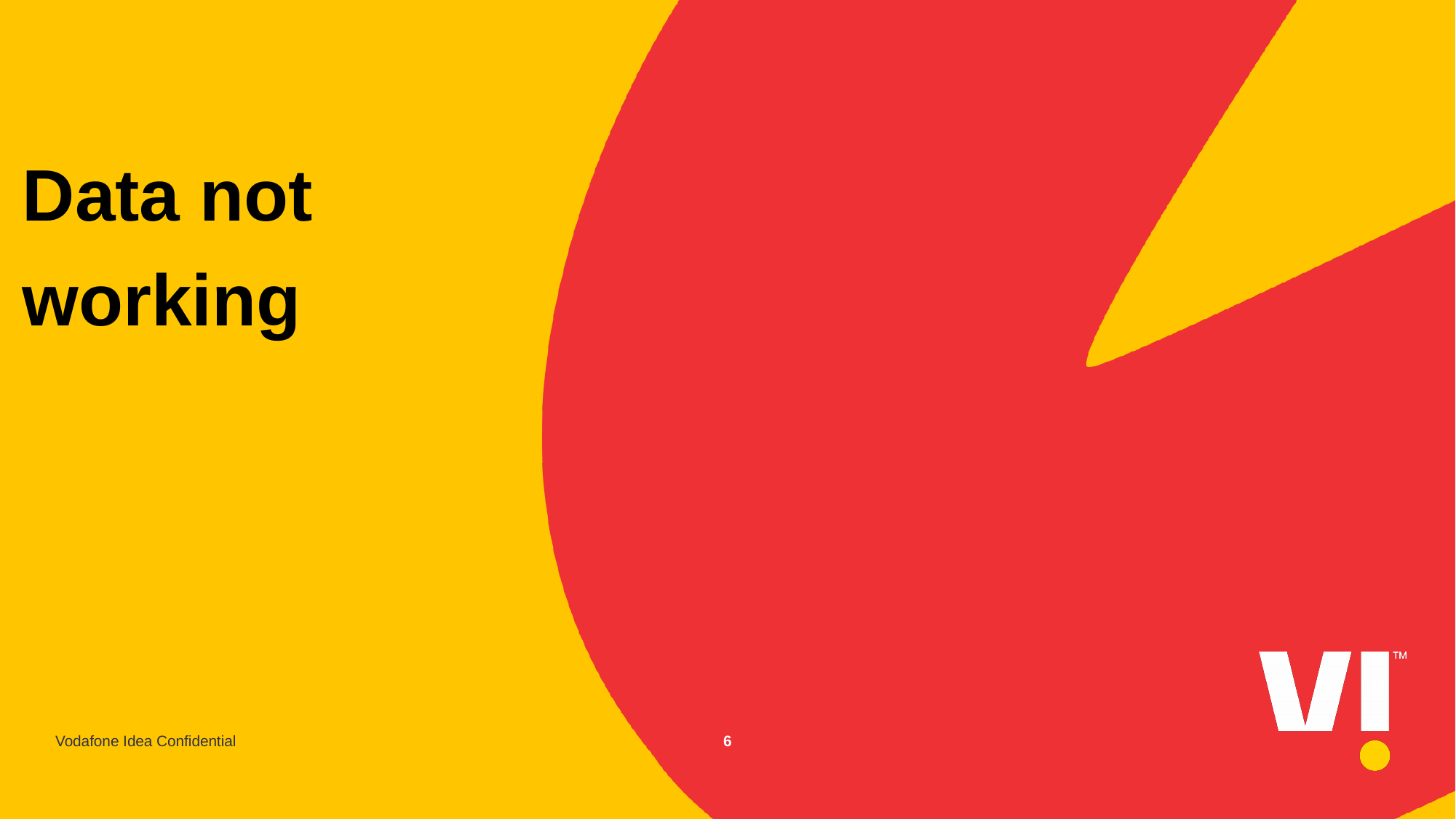

Data not working
Vodafone Idea Confidential
6